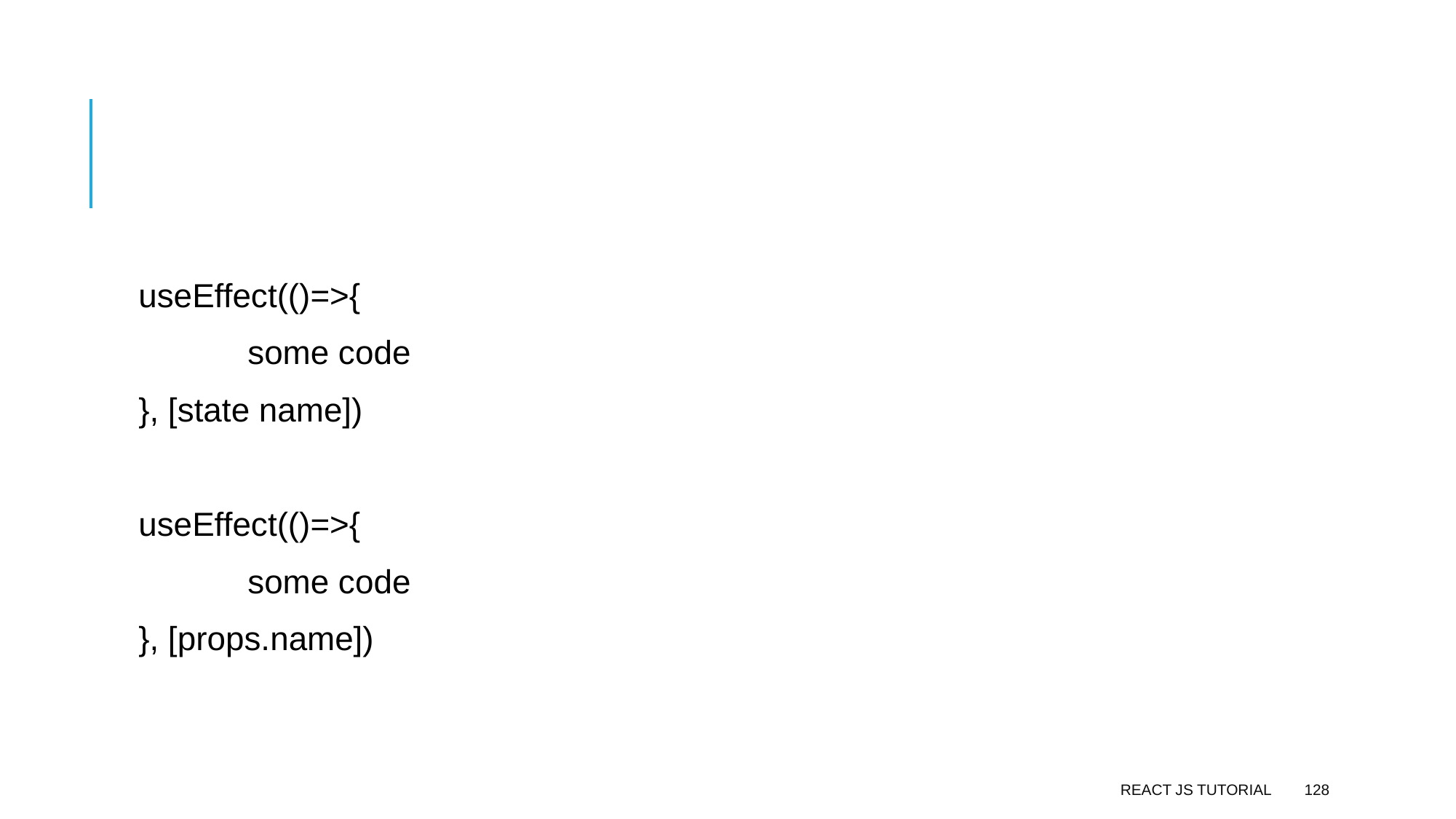

#
useEffect(()=>{
 	some code
}, [state name])

useEffect(()=>{
 	some code
}, [props.name])

React JS Tutorial
128